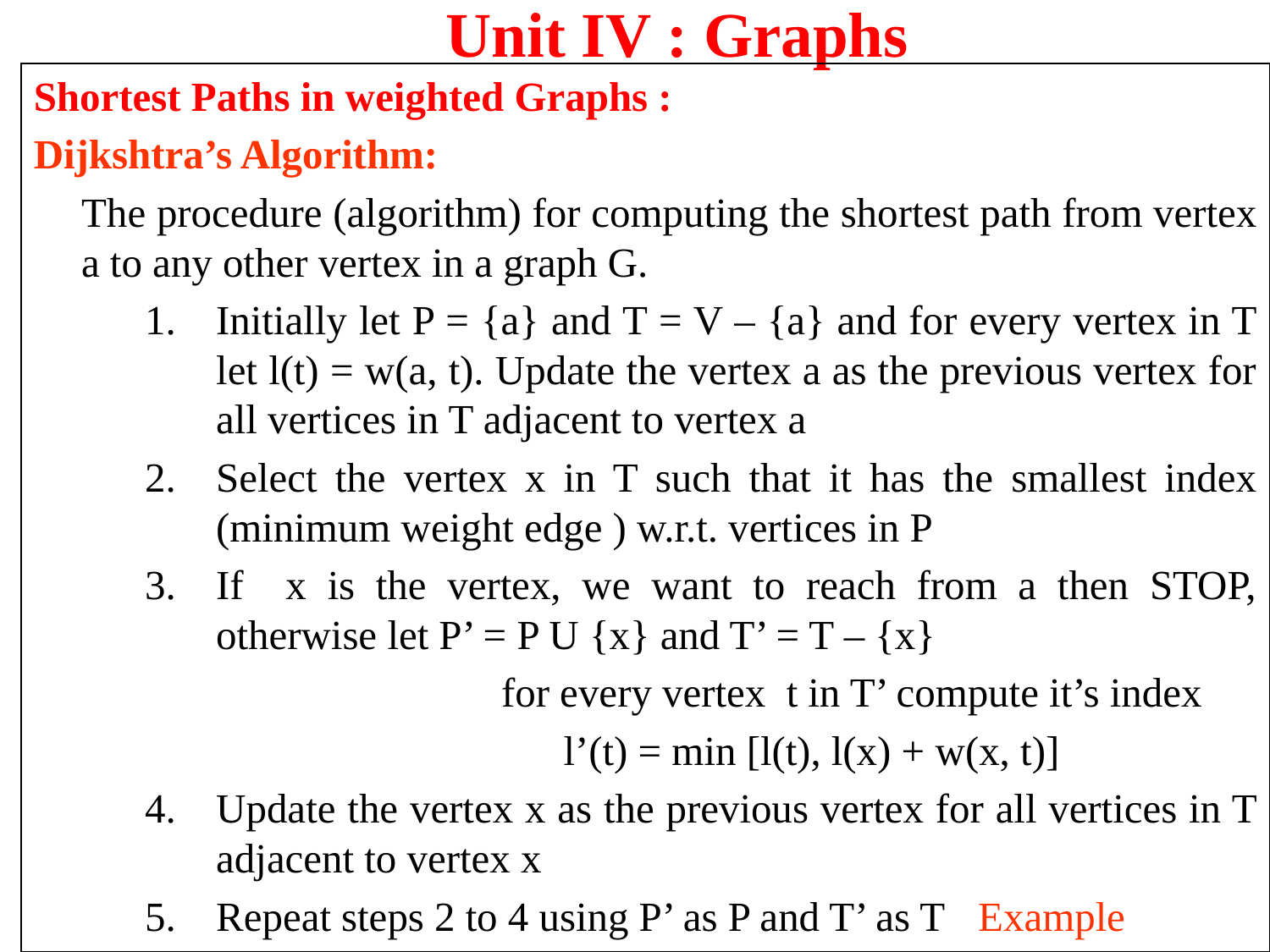

Unit IV : Graphs
Shortest Paths in weighted Graphs :
Dijkshtra’s Algorithm:
	The procedure (algorithm) for computing the shortest path from vertex a to any other vertex in a graph G.
Initially let P = {a} and T = V – {a} and for every vertex in T let l(t) = w(a, t). Update the vertex a as the previous vertex for all vertices in T adjacent to vertex a
Select the vertex x in T such that it has the smallest index (minimum weight edge ) w.r.t. vertices in P
If  x is the vertex, we want to reach from a then STOP, otherwise let P’ = P U {x} and T’ = T – {x}
		   for every vertex  t in T’ compute it’s index
	 	         l’(t) = min [l(t), l(x) + w(x, t)]
Update the vertex x as the previous vertex for all vertices in T adjacent to vertex x
Repeat steps 2 to 4 using P’ as P and T’ as T	Example